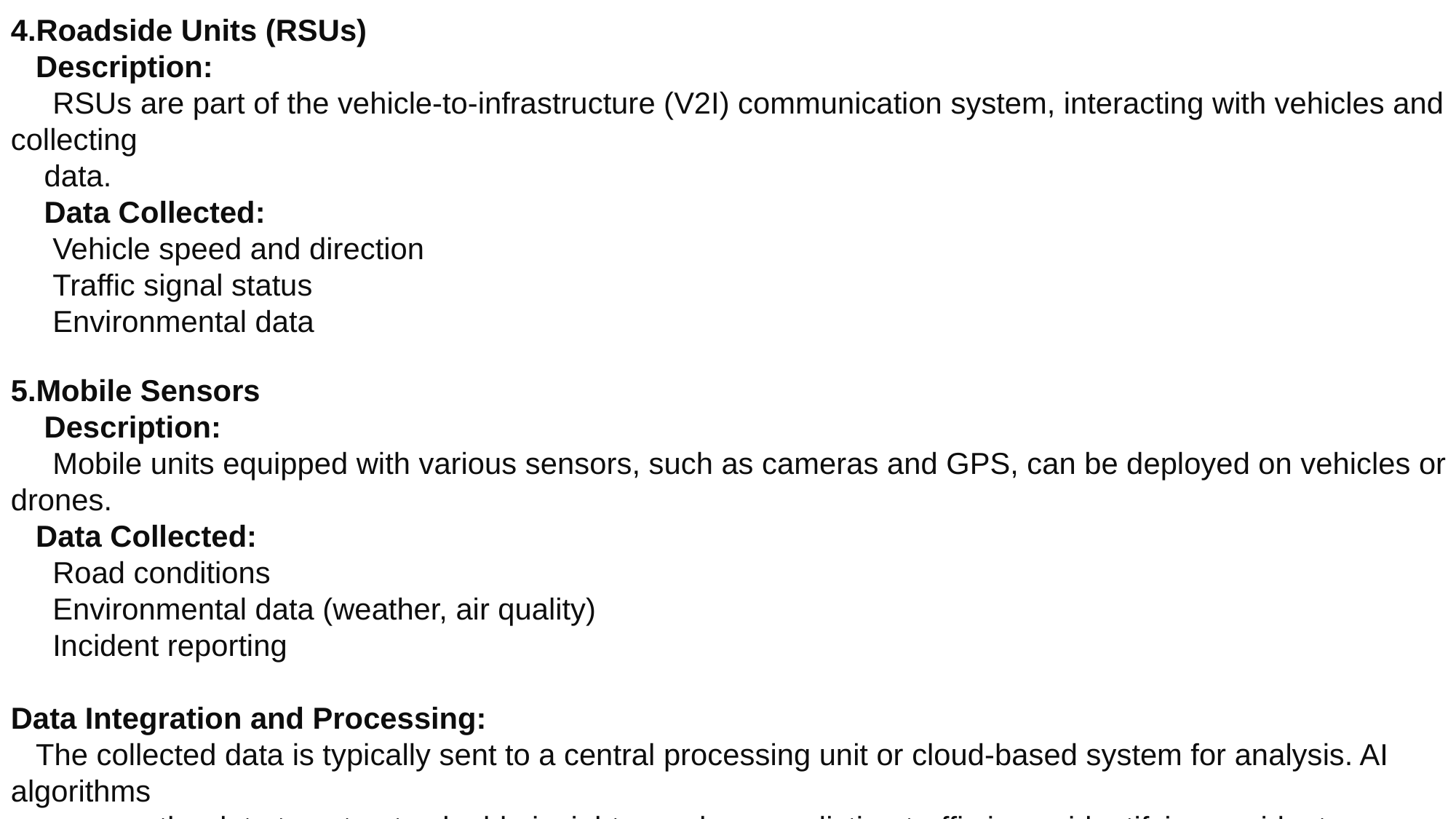

4.Roadside Units (RSUs)
   Description:
     RSUs are part of the vehicle-to-infrastructure (V2I) communication system, interacting with vehicles and collecting
    data.
    Data Collected:
     Vehicle speed and direction
     Traffic signal status
     Environmental data

5.Mobile Sensors
    Description:
     Mobile units equipped with various sensors, such as cameras and GPS, can be deployed on vehicles or drones.
   Data Collected:
     Road conditions
     Environmental data (weather, air quality)
     Incident reporting

Data Integration and Processing:
   The collected data is typically sent to a central processing unit or cloud-based system for analysis. AI algorithms
    process the data to extract valuable insights, such as predicting traffic jams, identifying accident-prone areas, and
    optimizing traffic light timings.